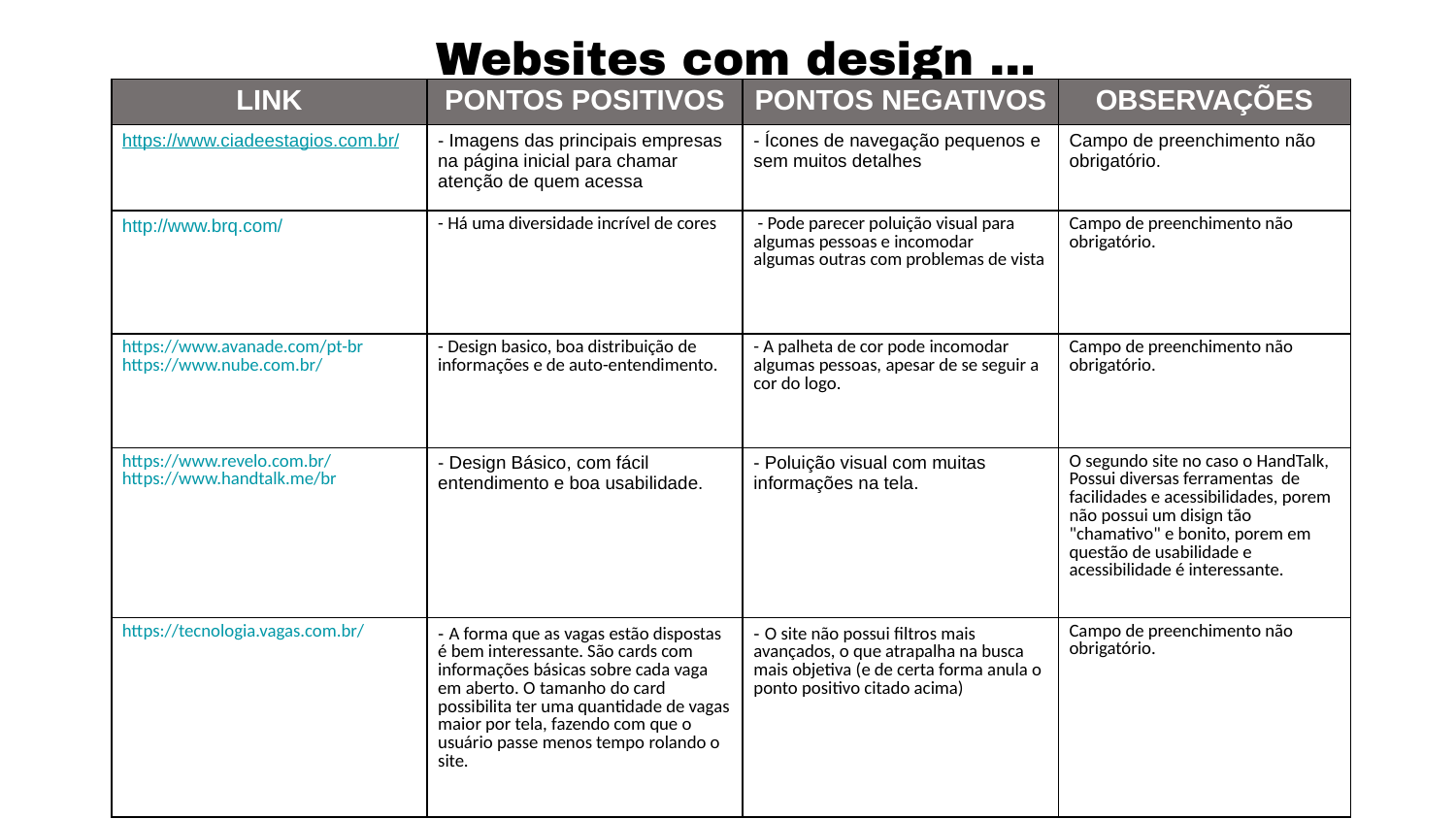

Websites com design ...
| LINK | PONTOS POSITIVOS | PONTOS NEGATIVOS | OBSERVAÇÕES |
| --- | --- | --- | --- |
| https://www.ciadeestagios.com.br/ | - Imagens das principais empresas na página inicial para chamar atenção de quem acessa | - Ícones de navegação pequenos e sem muitos detalhes | Campo de preenchimento não obrigatório. |
| http://www.brq.com/ | - Há uma diversidade incrível de cores | - Pode parecer poluição visual para algumas pessoas e incomodar algumas outras com problemas de vista | Campo de preenchimento não obrigatório. |
| https://www.avanade.com/pt-br https://www.nube.com.br/ | - Design basico, boa distribuição de informações e de auto-entendimento. | - A palheta de cor pode incomodar algumas pessoas, apesar de se seguir a cor do logo. | Campo de preenchimento não obrigatório. |
| https://www.revelo.com.br/ https://www.handtalk.me/br | - Design Básico, com fácil entendimento e boa usabilidade. | - Poluição visual com muitas informações na tela. | O segundo site no caso o HandTalk, Possui diversas ferramentas  de facilidades e acessibilidades, porem não possui um disign tão "chamativo" e bonito, porem em questão de usabilidade e acessibilidade é interessante. |
| https://tecnologia.vagas.com.br/ | - A forma que as vagas estão dispostas é bem interessante. São cards com informações básicas sobre cada vaga em aberto. O tamanho do card possibilita ter uma quantidade de vagas maior por tela, fazendo com que o usuário passe menos tempo rolando o site. | - O site não possui filtros mais avançados, o que atrapalha na busca mais objetiva (e de certa forma anula o ponto positivo citado acima) | Campo de preenchimento não obrigatório. |